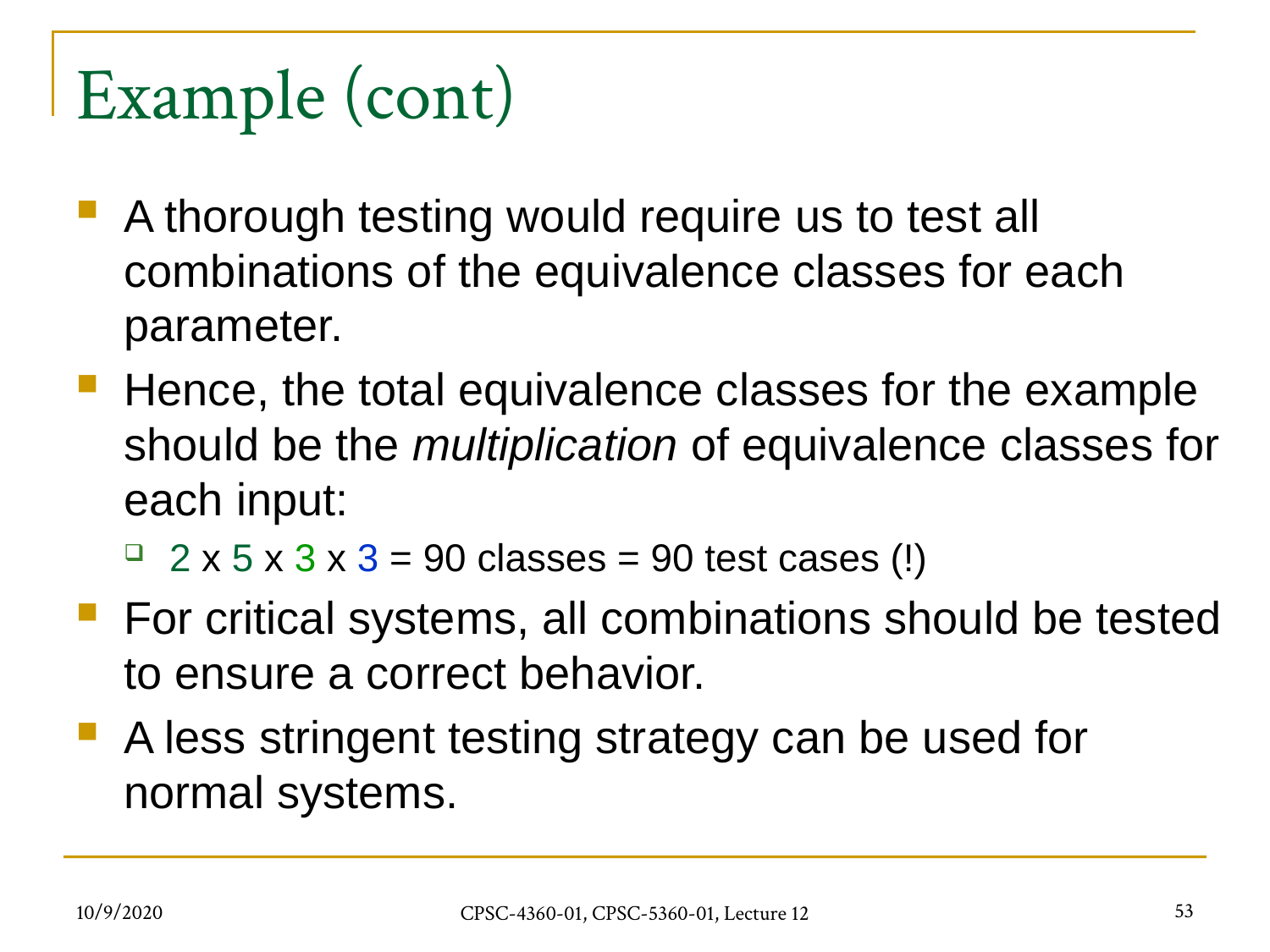

# Example (cont)
A thorough testing would require us to test all combinations of the equivalence classes for each parameter.
Hence, the total equivalence classes for the example should be the multiplication of equivalence classes for each input:
2 x 5 x 3 x 3 = 90 classes = 90 test cases (!)
For critical systems, all combinations should be tested to ensure a correct behavior.
A less stringent testing strategy can be used for normal systems.
10/9/2020
53
CPSC-4360-01, CPSC-5360-01, Lecture 12